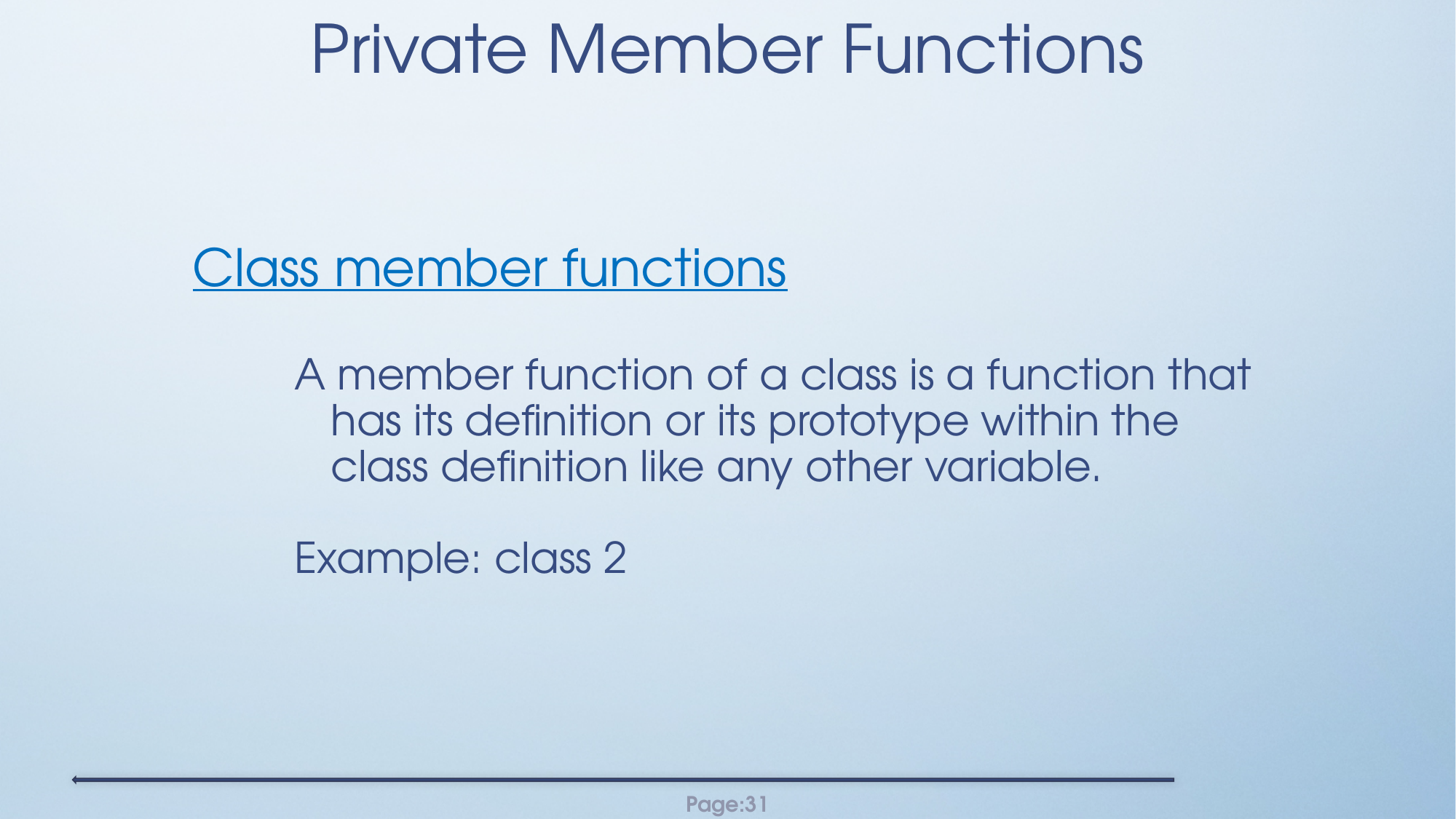

# Private Member Functions
Class member functions

A member function of a class is a function that has its definition or its prototype within the class definition like any other variable.

Example: class 2